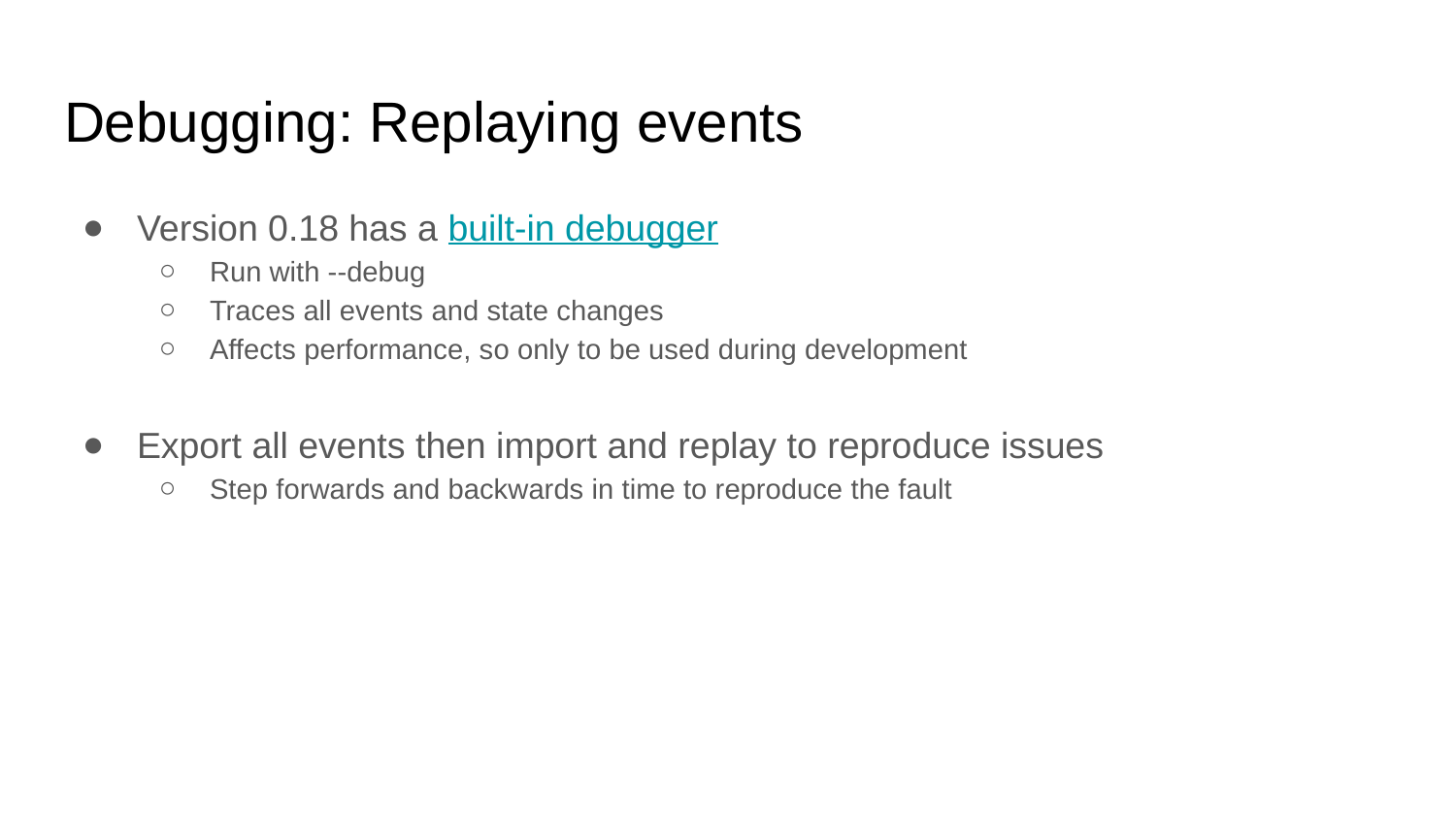

# Debugging: Replaying events
Version 0.18 has a built-in debugger
Run with --debug
Traces all events and state changes
Affects performance, so only to be used during development

Export all events then import and replay to reproduce issues
Step forwards and backwards in time to reproduce the fault